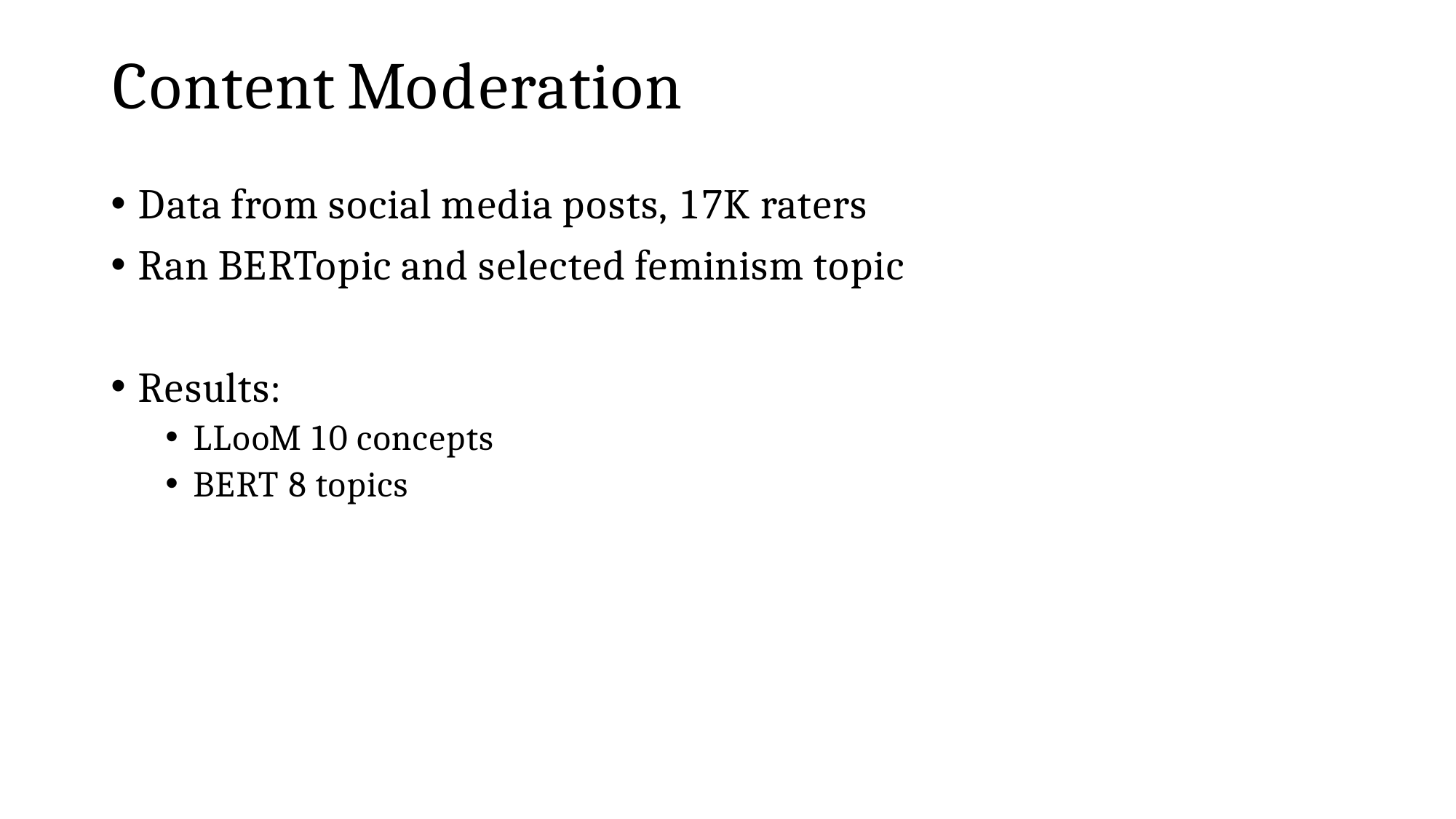

# Content Moderation
Data from social media posts, 17K raters
Ran BERTopic and selected feminism topic

Results:
LLooM 10 concepts
BERT 8 topics